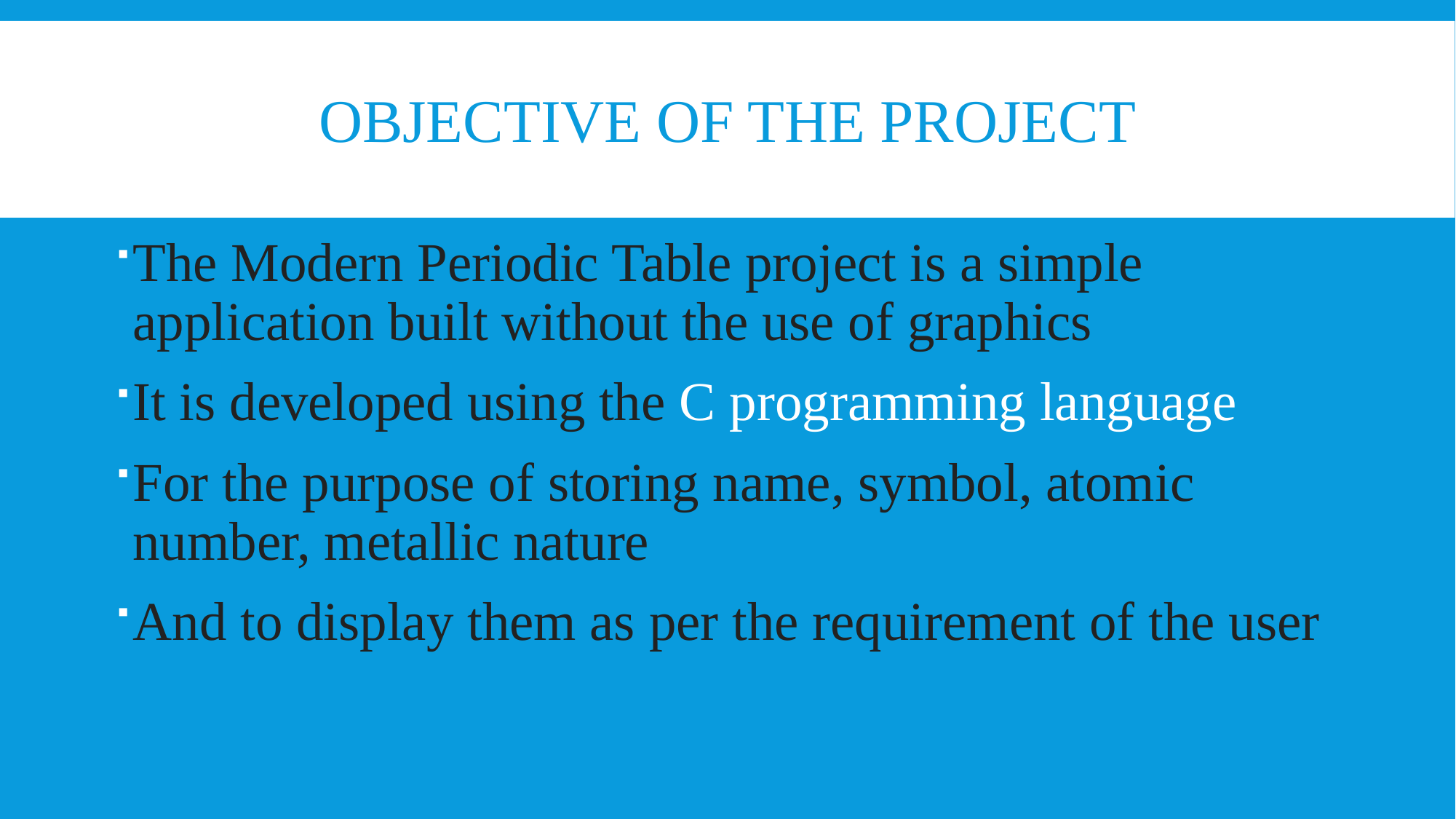

# Objective of the project
The Modern Periodic Table project is a simple application built without the use of graphics
It is developed using the C programming language
For the purpose of storing name, symbol, atomic number, metallic nature
And to display them as per the requirement of the user